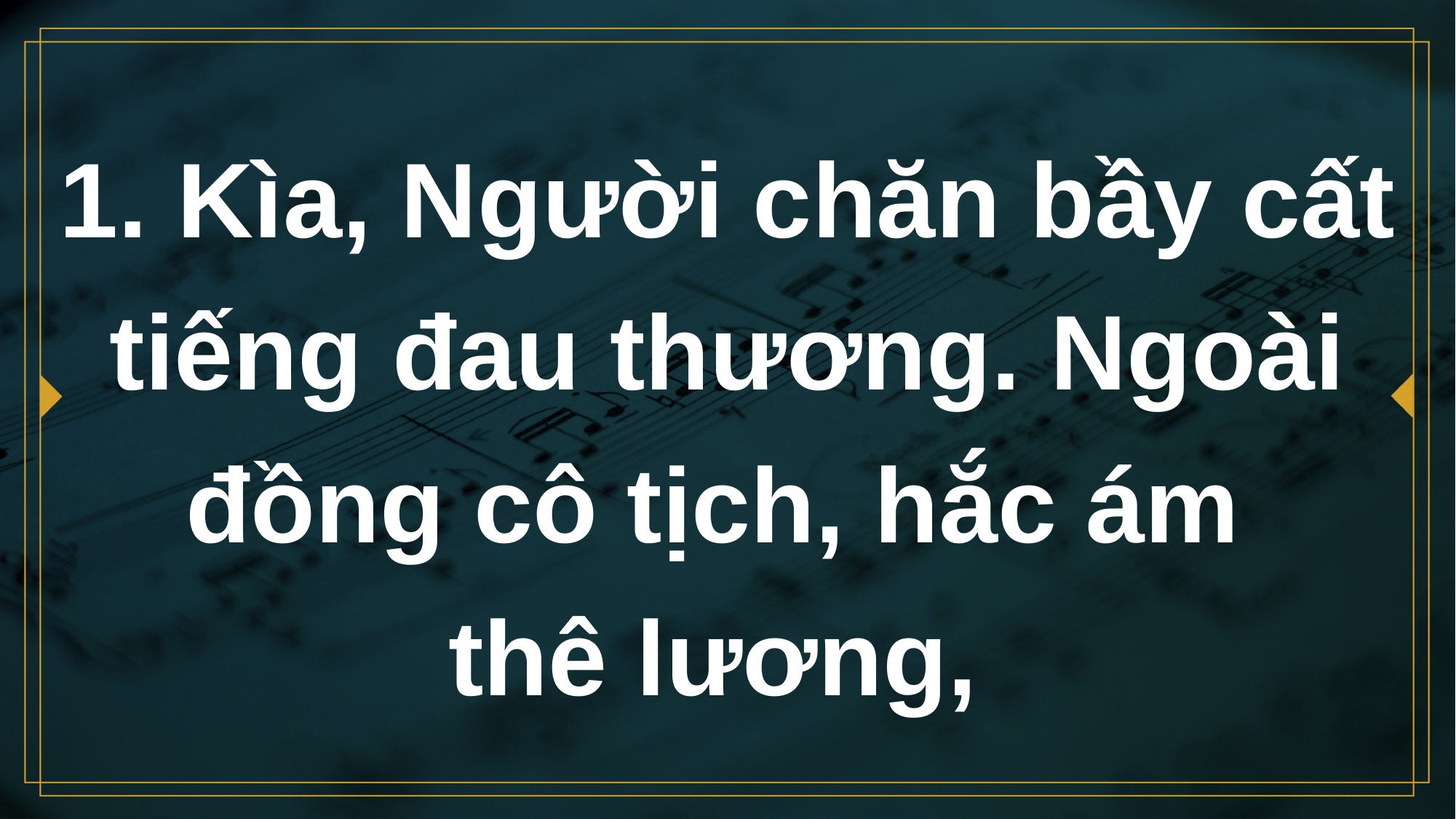

# 1. Kìa, Người chăn bầy cất tiếng đau thương. Ngoài đồng cô tịch, hắc ám thê lương,